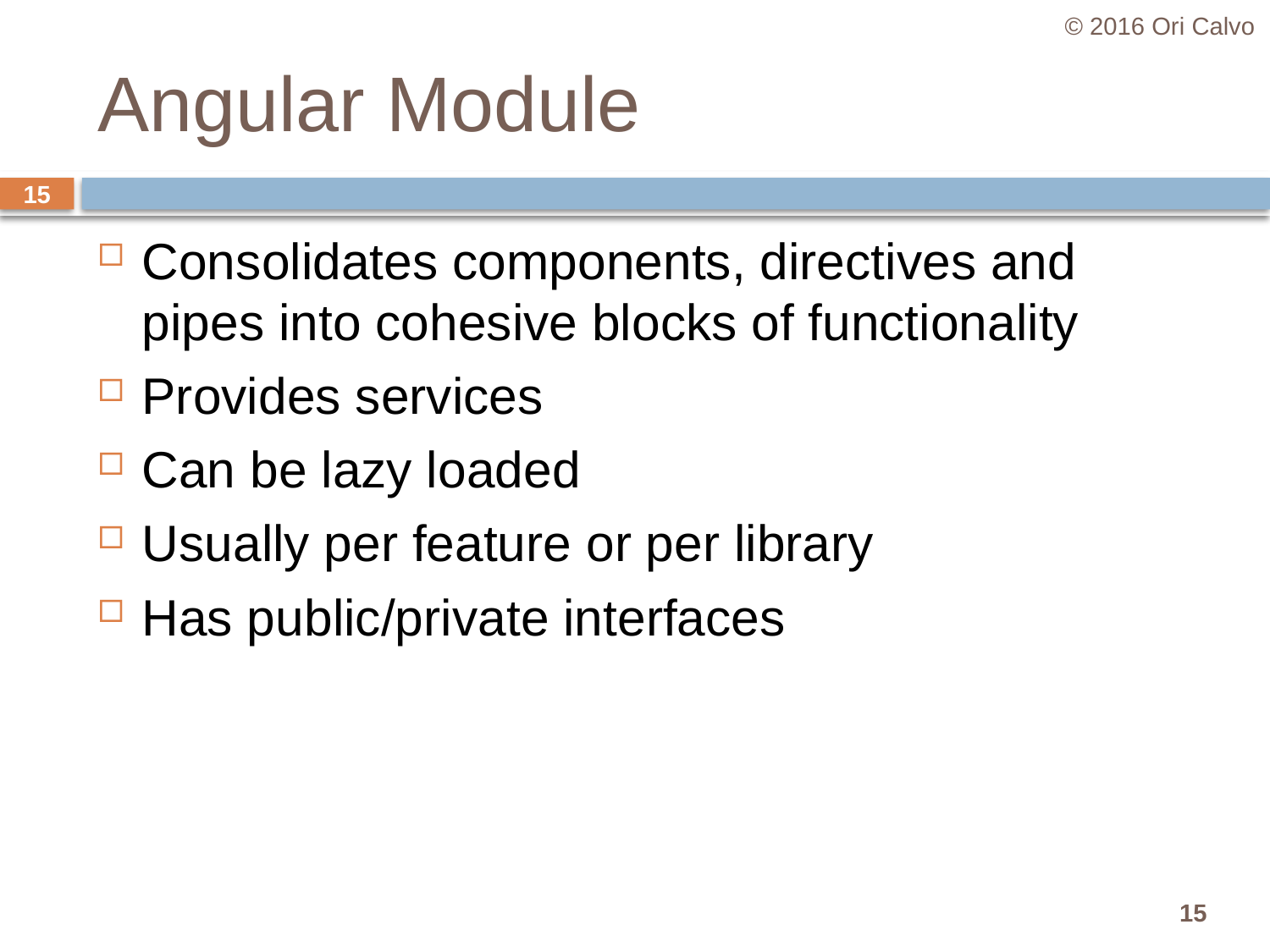

© 2016 Ori Calvo
# Angular Module
15
Consolidates components, directives and pipes into cohesive blocks of functionality
Provides services
Can be lazy loaded
Usually per feature or per library
Has public/private interfaces